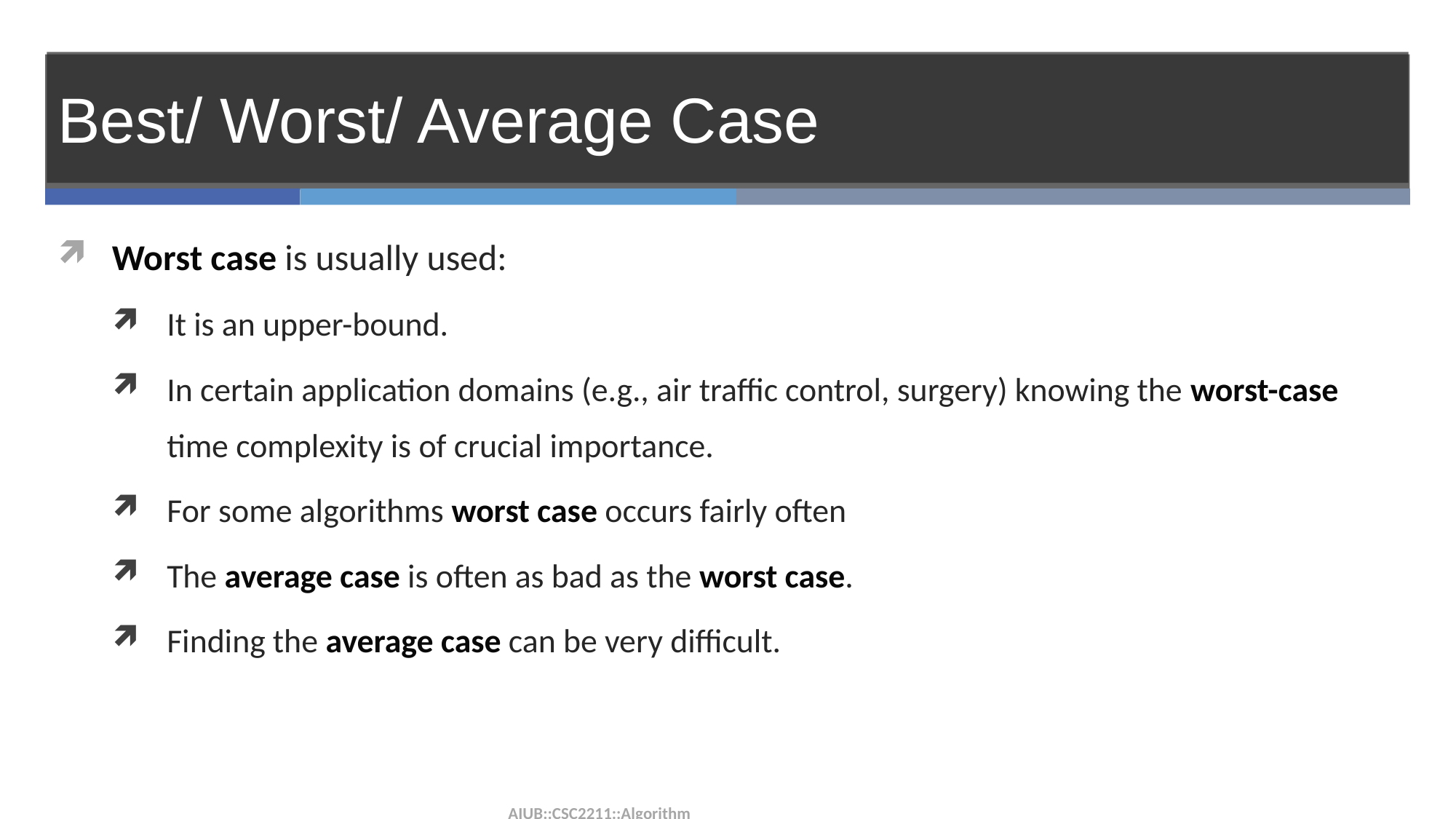

# Best/ Worst/ Average Case
Worst case is usually used:
It is an upper-bound.
In certain application domains (e.g., air traffic control, surgery) knowing the worst-case time complexity is of crucial importance.
For some algorithms worst case occurs fairly often
The average case is often as bad as the worst case.
Finding the average case can be very difficult.
AIUB::CSC2211::Algorithm